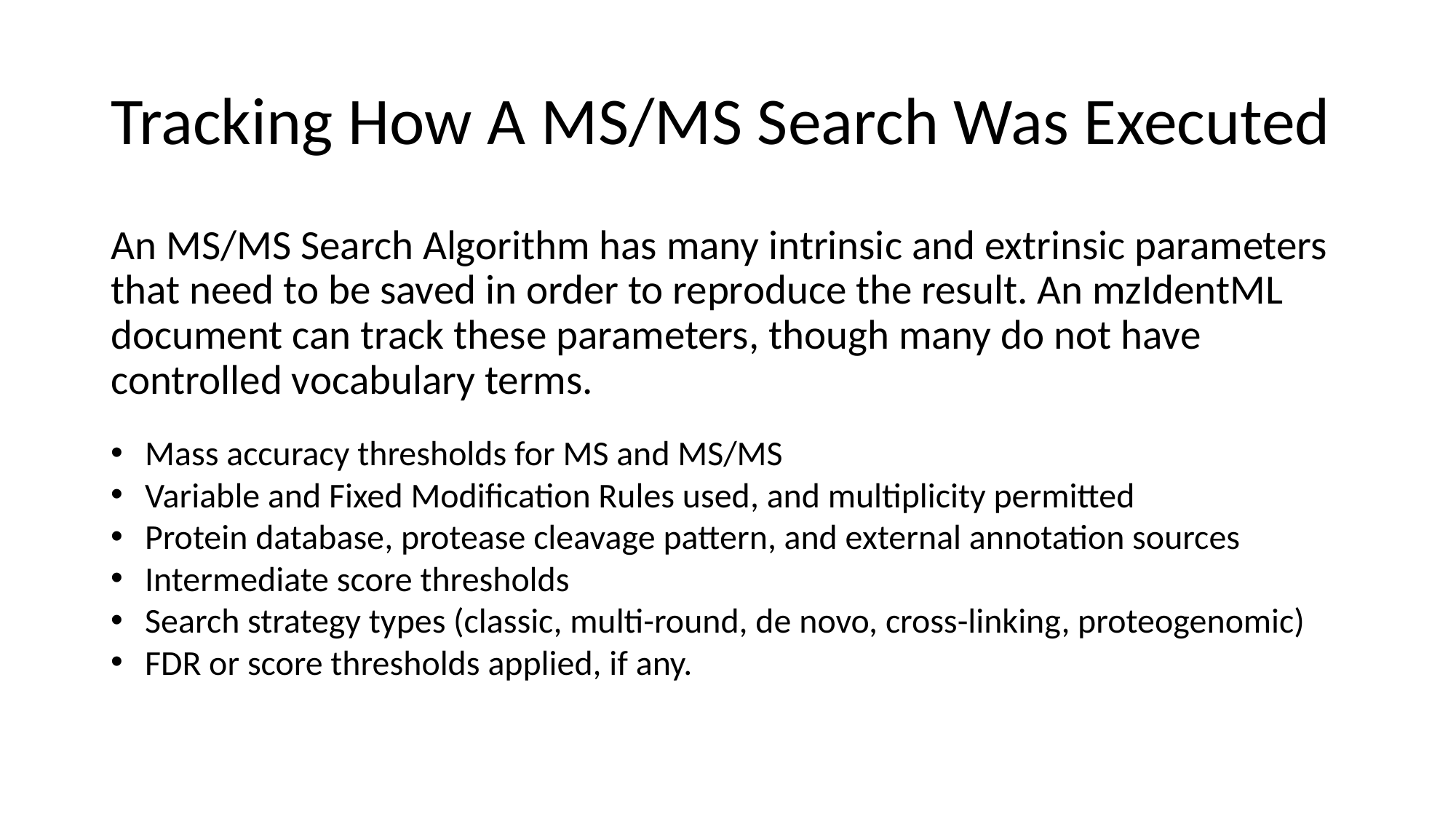

# Tracking How A MS/MS Search Was Executed
An MS/MS Search Algorithm has many intrinsic and extrinsic parameters that need to be saved in order to reproduce the result. An mzIdentML document can track these parameters, though many do not have controlled vocabulary terms.
Mass accuracy thresholds for MS and MS/MS
Variable and Fixed Modification Rules used, and multiplicity permitted
Protein database, protease cleavage pattern, and external annotation sources
Intermediate score thresholds
Search strategy types (classic, multi-round, de novo, cross-linking, proteogenomic)
FDR or score thresholds applied, if any.